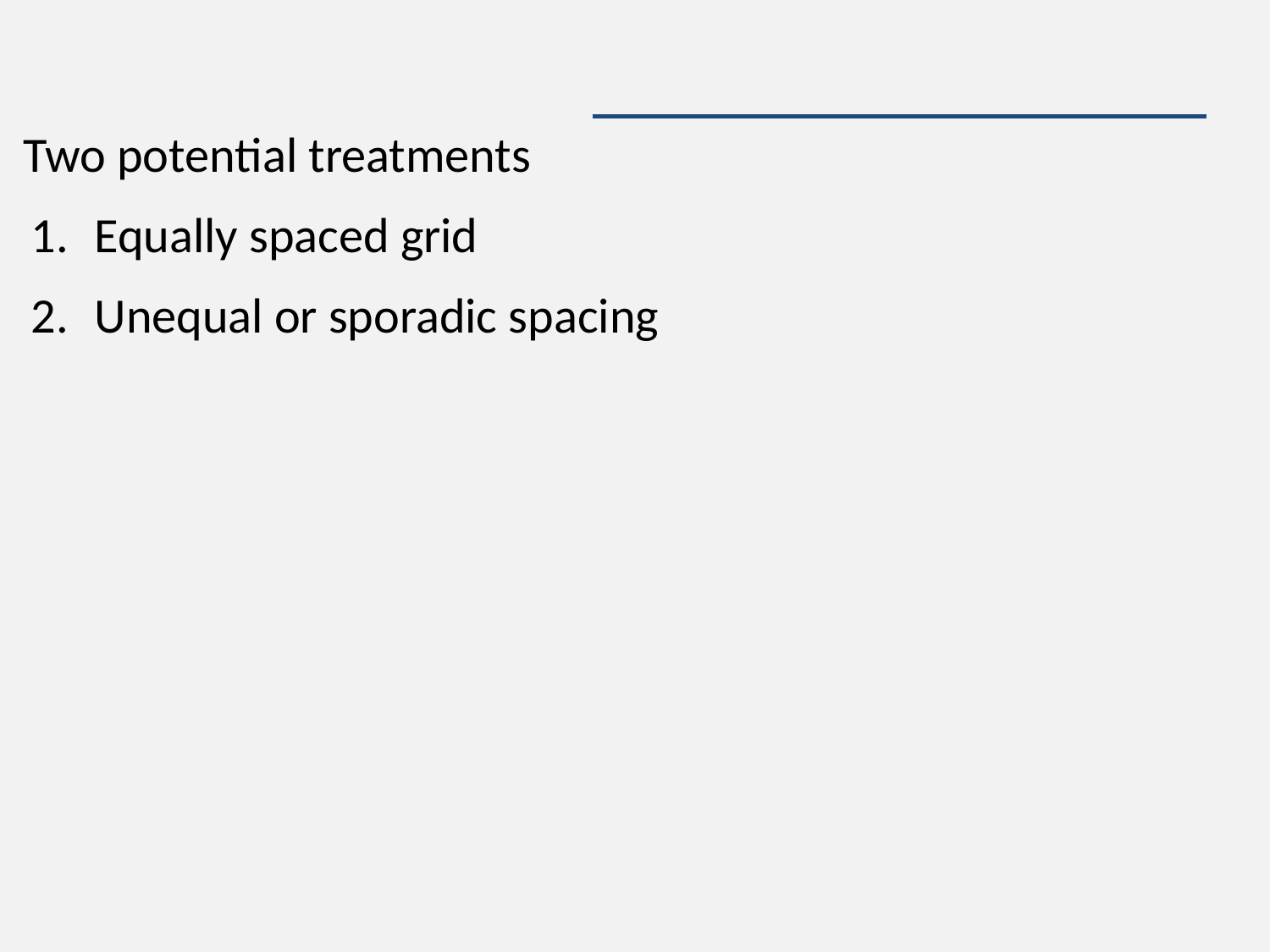

#
Two potential treatments
Equally spaced grid
Unequal or sporadic spacing